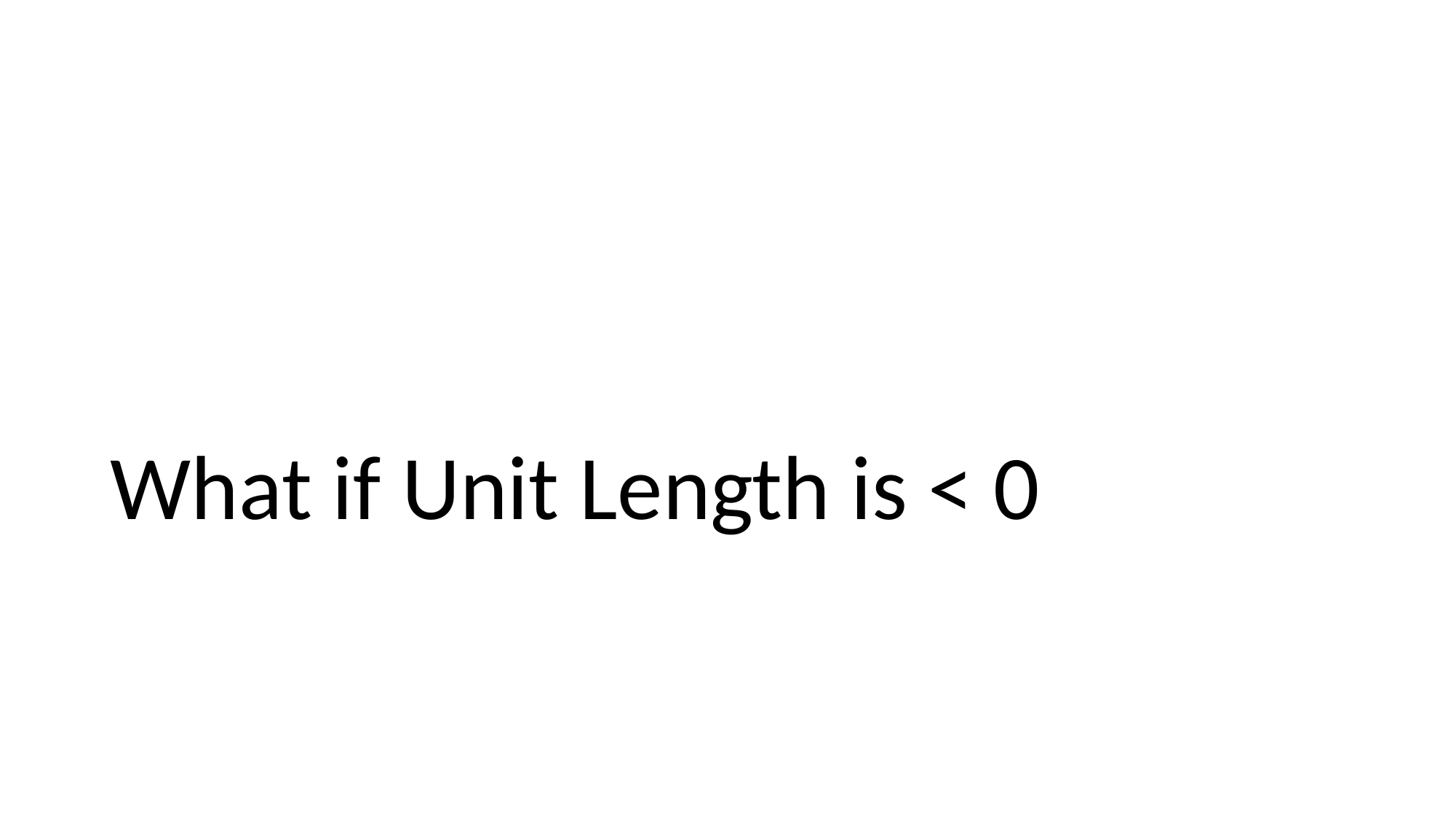

# What if Unit Length is < 0